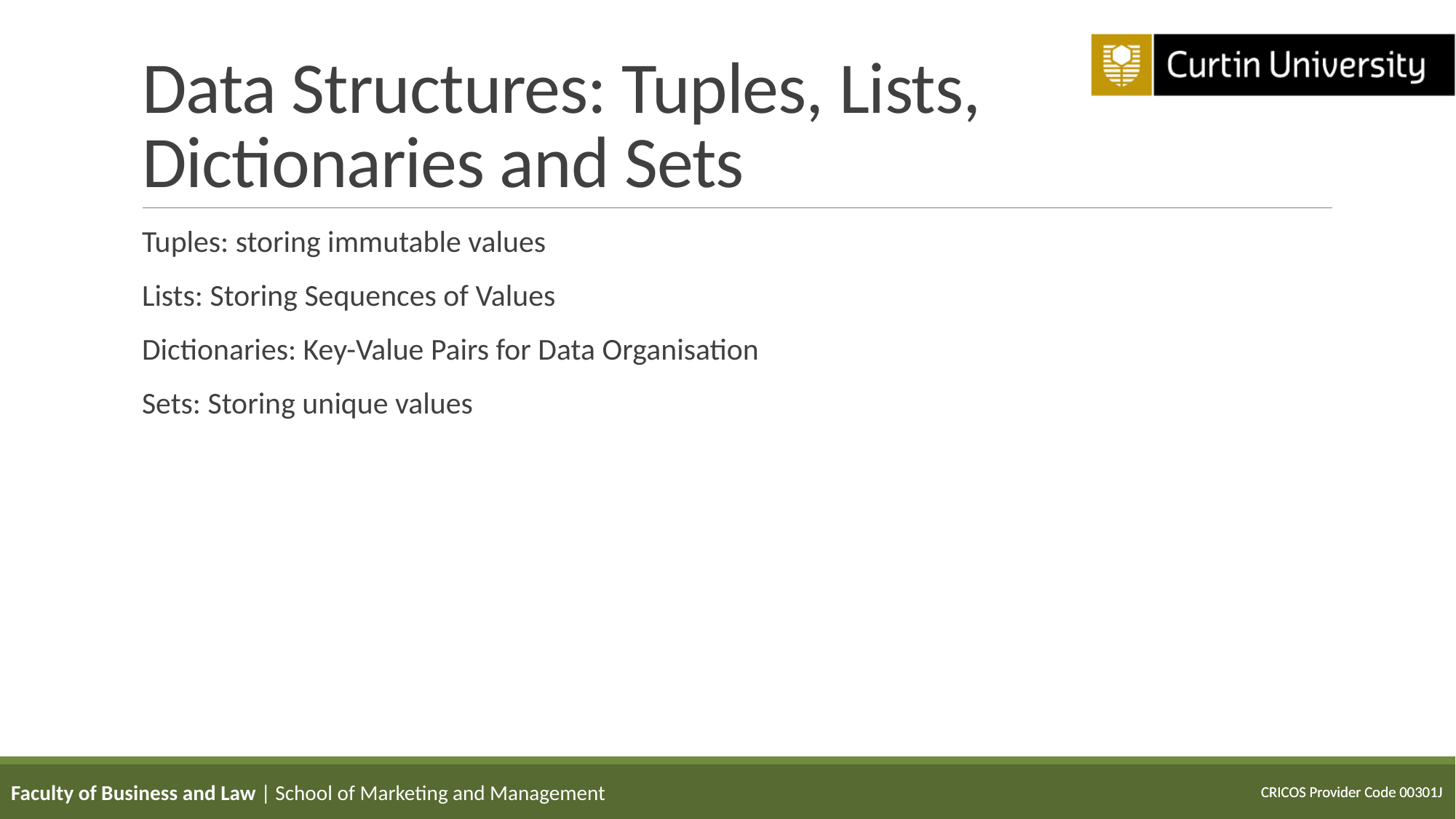

# Data Structures: Tuples, Lists, Dictionaries and Sets
Tuples: storing immutable values
Lists: Storing Sequences of Values
Dictionaries: Key-Value Pairs for Data Organisation
Sets: Storing unique values
Faculty of Business and Law | School of Marketing and Management